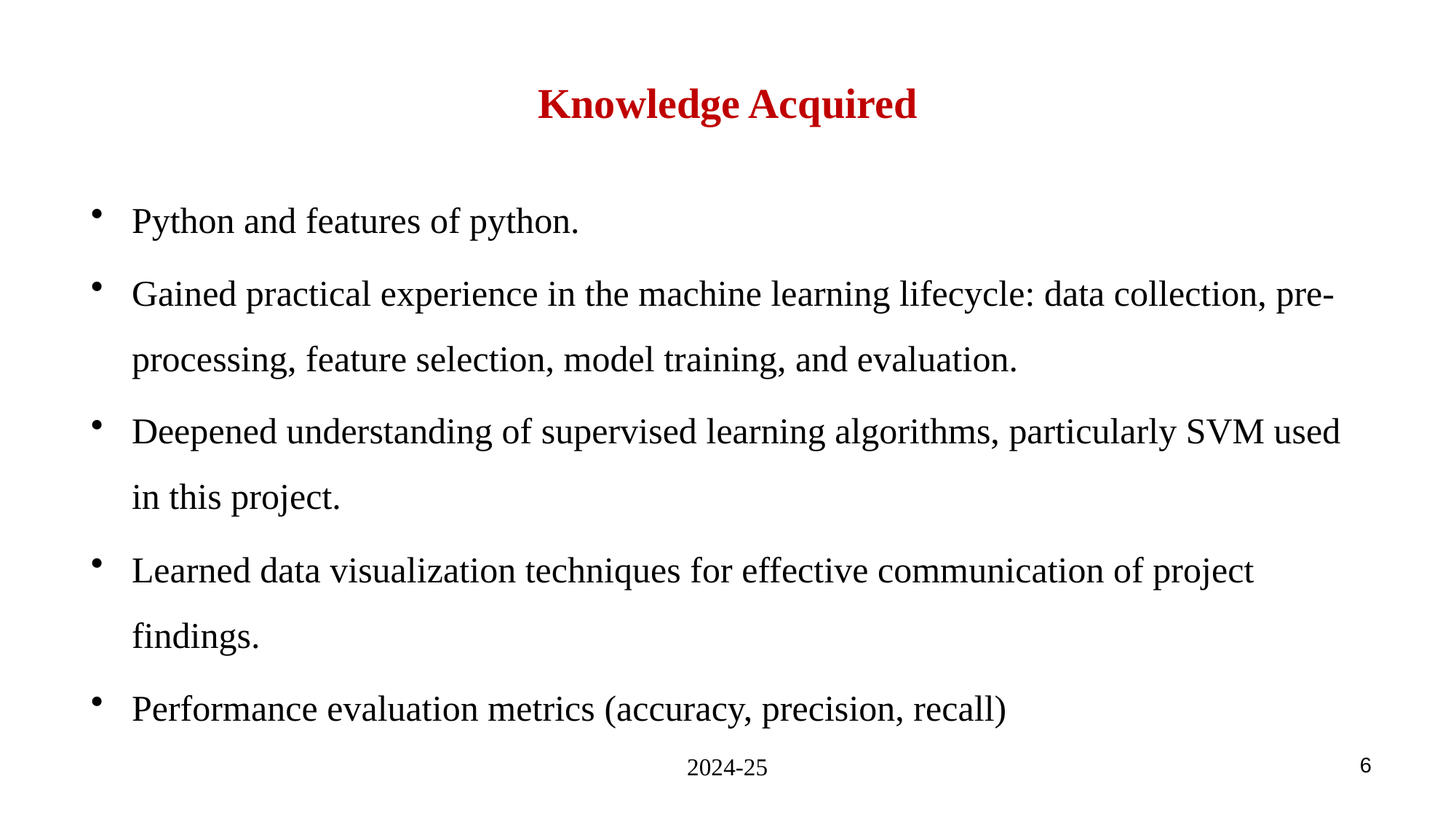

# Knowledge Acquired
Python and features of python.
Gained practical experience in the machine learning lifecycle: data collection, pre-processing, feature selection, model training, and evaluation.
Deepened understanding of supervised learning algorithms, particularly SVM used  in this project.
Learned data visualization techniques for effective communication of project findings.
Performance evaluation metrics (accuracy, precision, recall)
2024-25
6